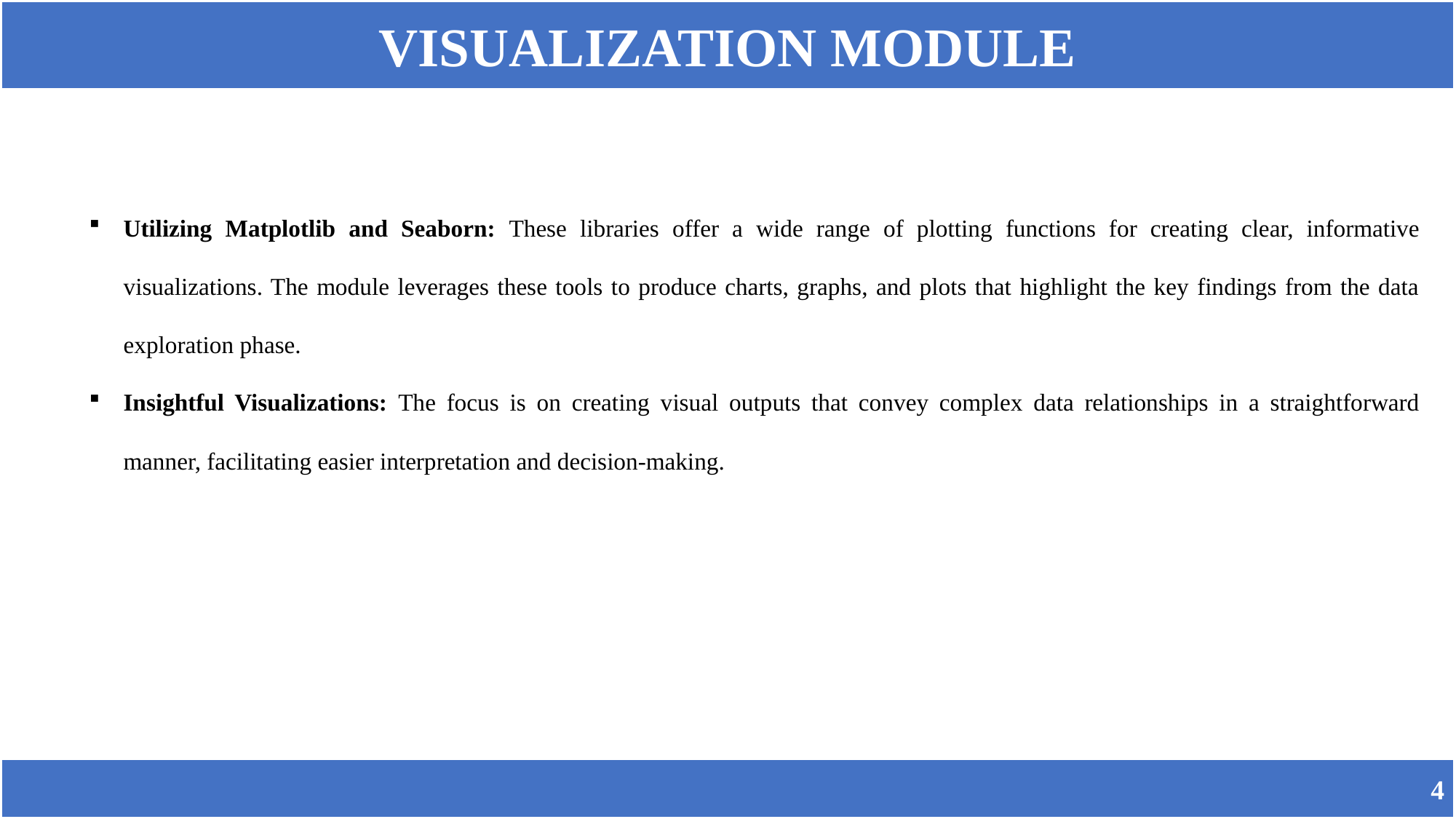

VISUALIZATION MODULE

Utilizing Matplotlib and Seaborn: These libraries offer a wide range of plotting functions for creating clear, informative visualizations. The module leverages these tools to produce charts, graphs, and plots that highlight the key findings from the data exploration phase.
Insightful Visualizations: The focus is on creating visual outputs that convey complex data relationships in a straightforward manner, facilitating easier interpretation and decision-making.

 4